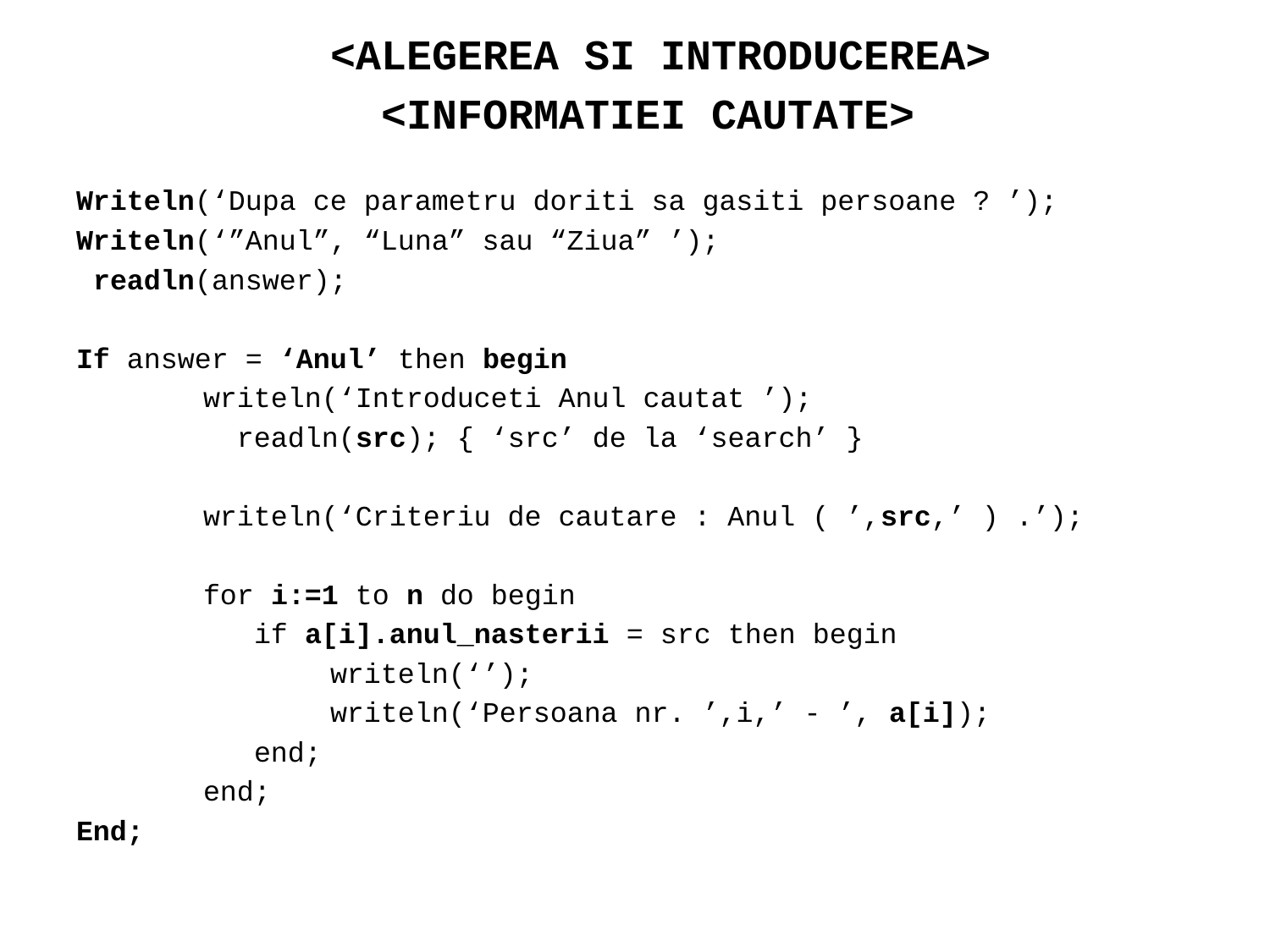

#
		<ALEGEREA SI INTRODUCEREA>
		  <INFORMATIEI CAUTATE>

Writeln(‘Dupa ce parametru doriti sa gasiti persoane ? ’);
Writeln(‘”Anul”, “Luna” sau “Ziua” ’);
 readln(answer);

If answer = ‘Anul’ then begin
	writeln(‘Introduceti Anul cautat ’);
	  readln(src); { ‘src’ de la ‘search’ }

	writeln(‘Criteriu de cautare : Anul ( ’,src,’ ) .’);

	for i:=1 to n do begin
	   if a[i].anul_nasterii = src then begin
  		writeln(‘’);
		writeln(‘Persoana nr. ’,i,’ - ’, a[i]);
	   end;
	end;
End;